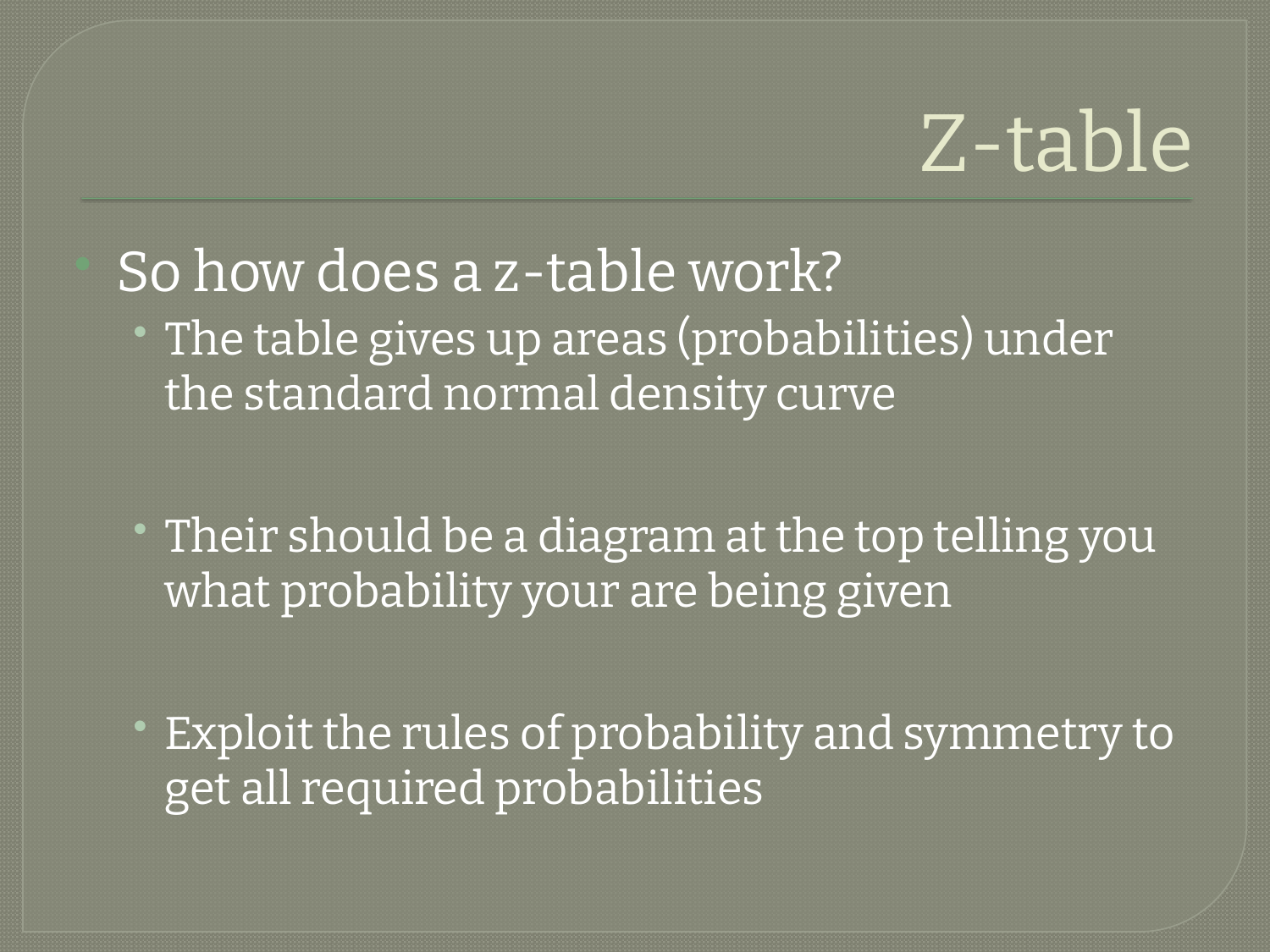

# Z-table
So how does a z-table work?
The table gives up areas (probabilities) under the standard normal density curve

Their should be a diagram at the top telling you what probability your are being given

Exploit the rules of probability and symmetry to get all required probabilities